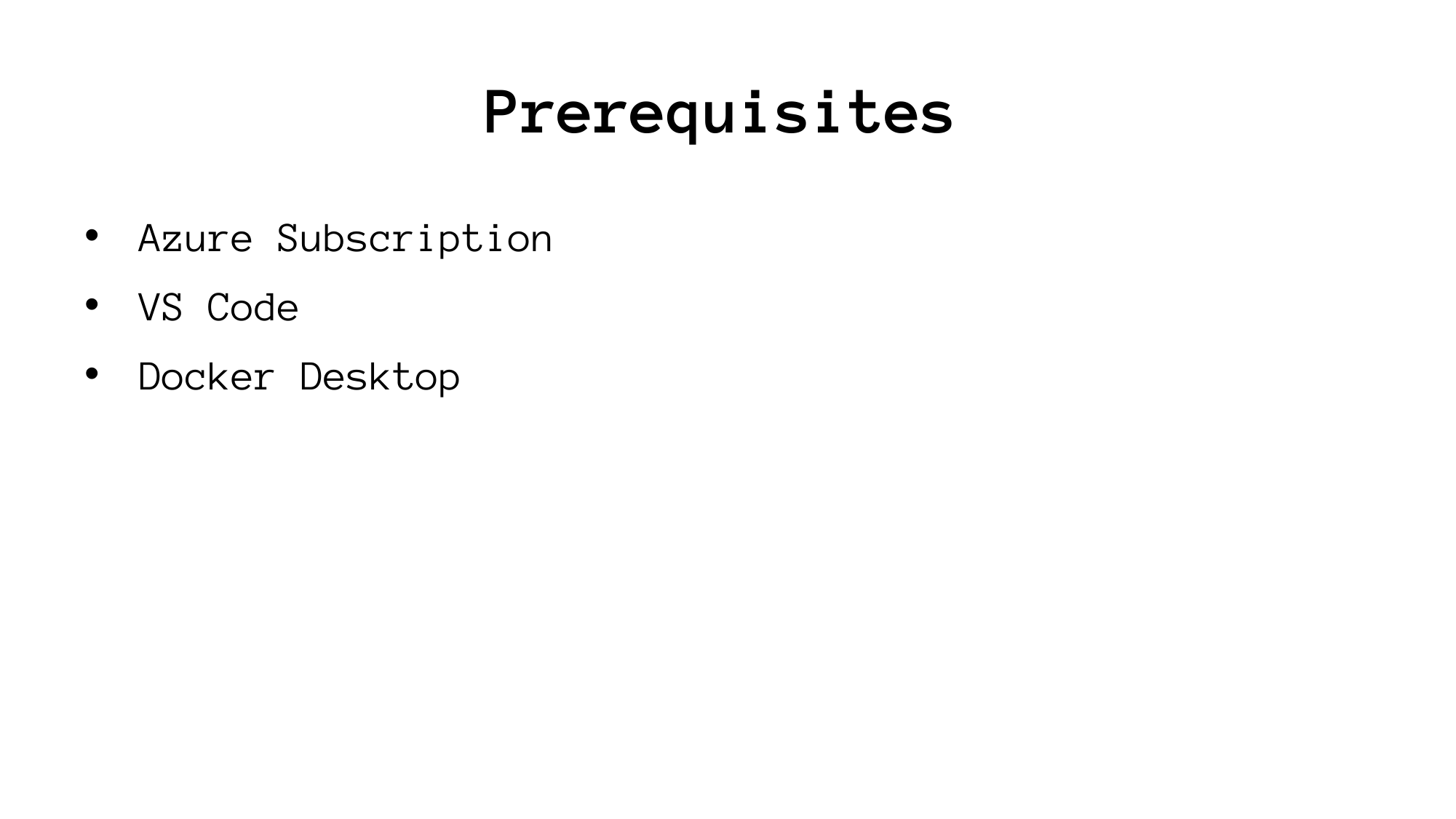

# Prerequisites

Azure Subscription
VS Code
Docker Desktop